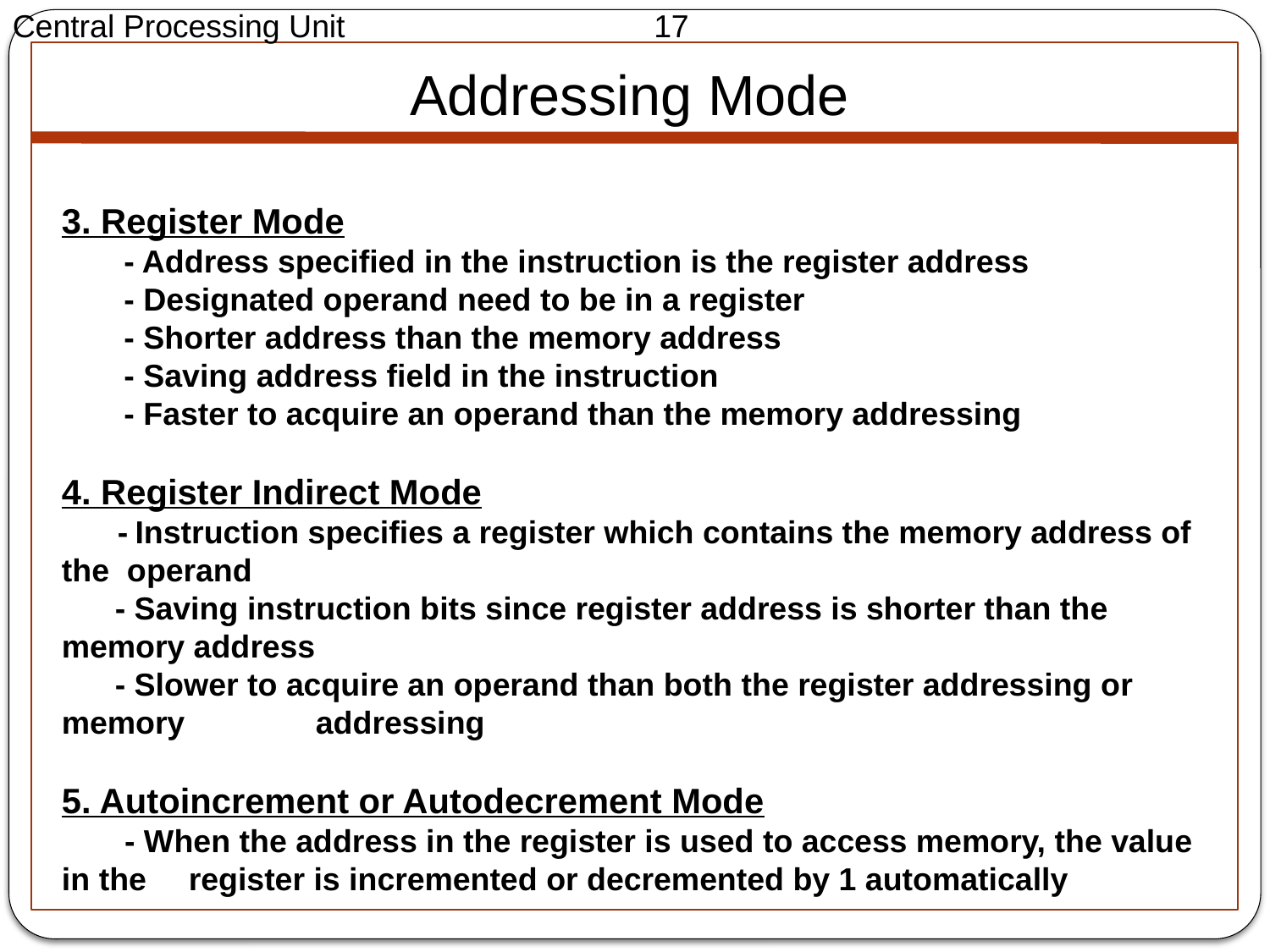

Central Processing Unit		               17

Addressing Mode

3. Register Mode
       - Address specified in the instruction is the register address
       - Designated operand need to be in a register
       - Shorter address than the memory address
       - Saving address field in the instruction
       - Faster to acquire an operand than the memory addressing

4. Register Indirect Mode
        - Instruction specifies a register which contains the memory address of the  operand
      - Saving instruction bits since register address is shorter than the memory address
      - Slower to acquire an operand than both the register addressing or memory 	addressing

5. Autoincrement or Autodecrement Mode
         - When the address in the register is used to access memory, the value in the 	register is incremented or decremented by 1 automatically